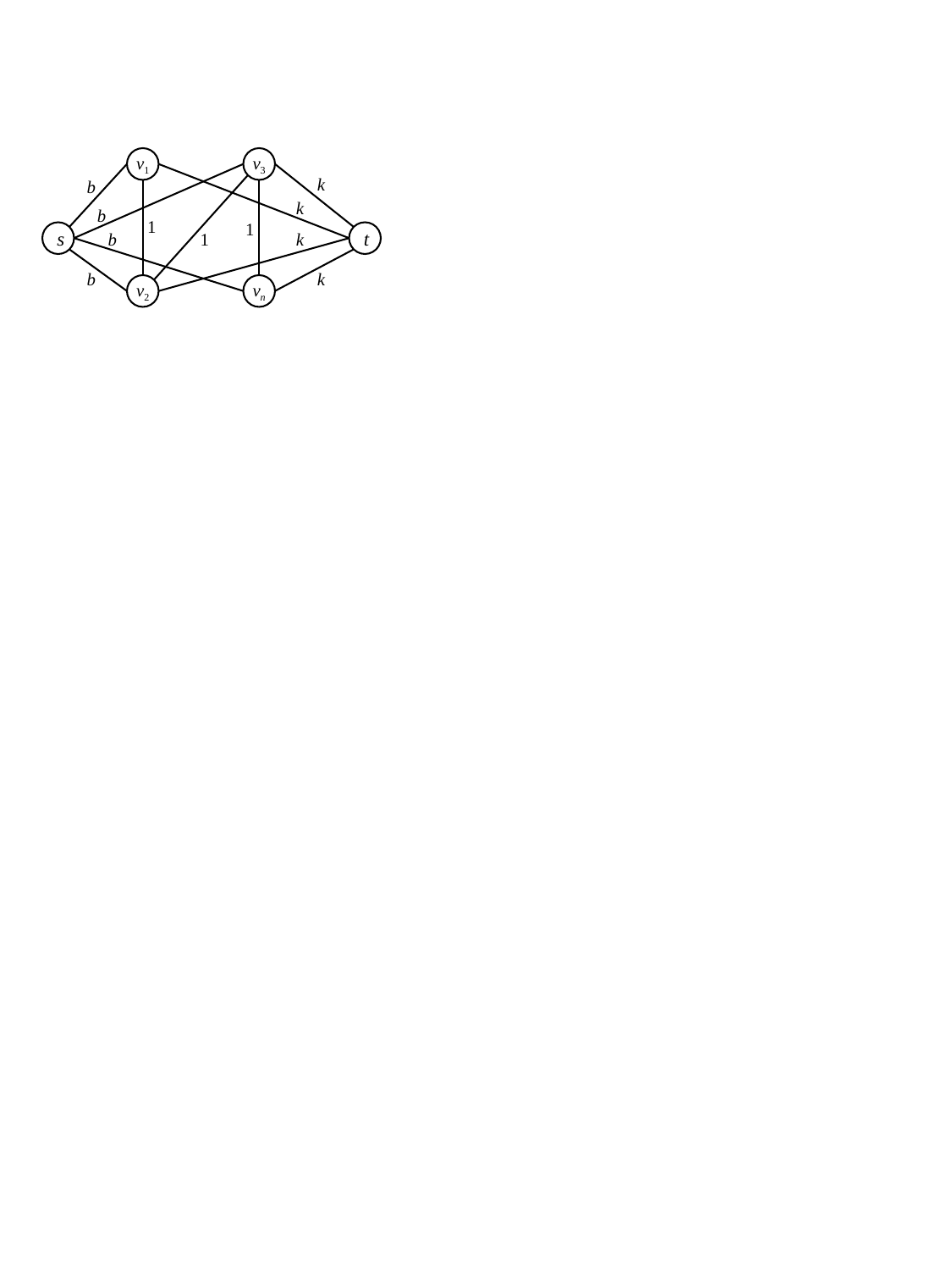

v1
v3
k
b
k
b
1
1
s
b
1
k
t
b
k
v2
vn